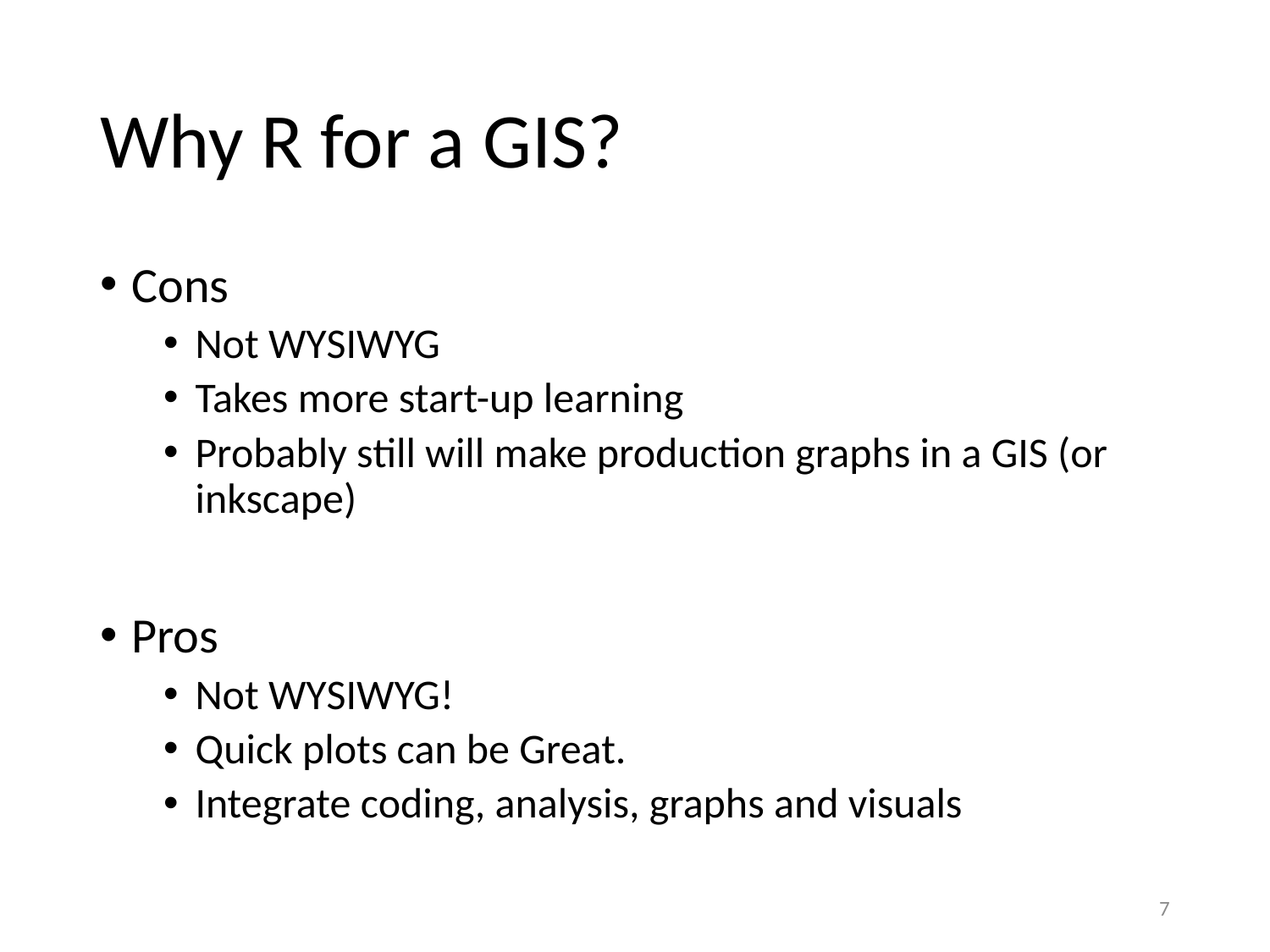

# Why R for a GIS?
Cons
Not WYSIWYG
Takes more start-up learning
Probably still will make production graphs in a GIS (or inkscape)

Pros
Not WYSIWYG!
Quick plots can be Great.
Integrate coding, analysis, graphs and visuals
7